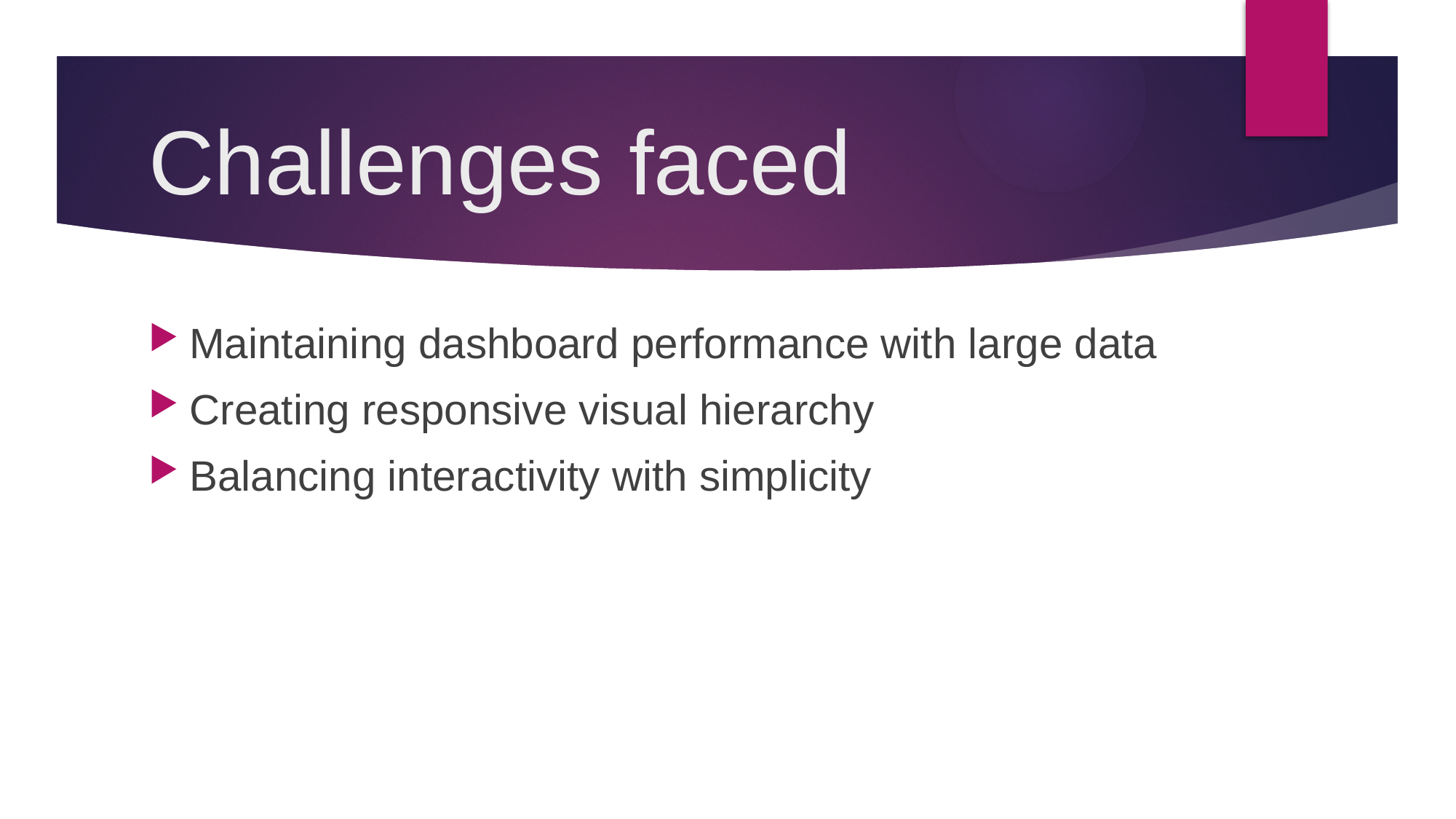

# Challenges faced
Maintaining dashboard performance with large data
Creating responsive visual hierarchy
Balancing interactivity with simplicity